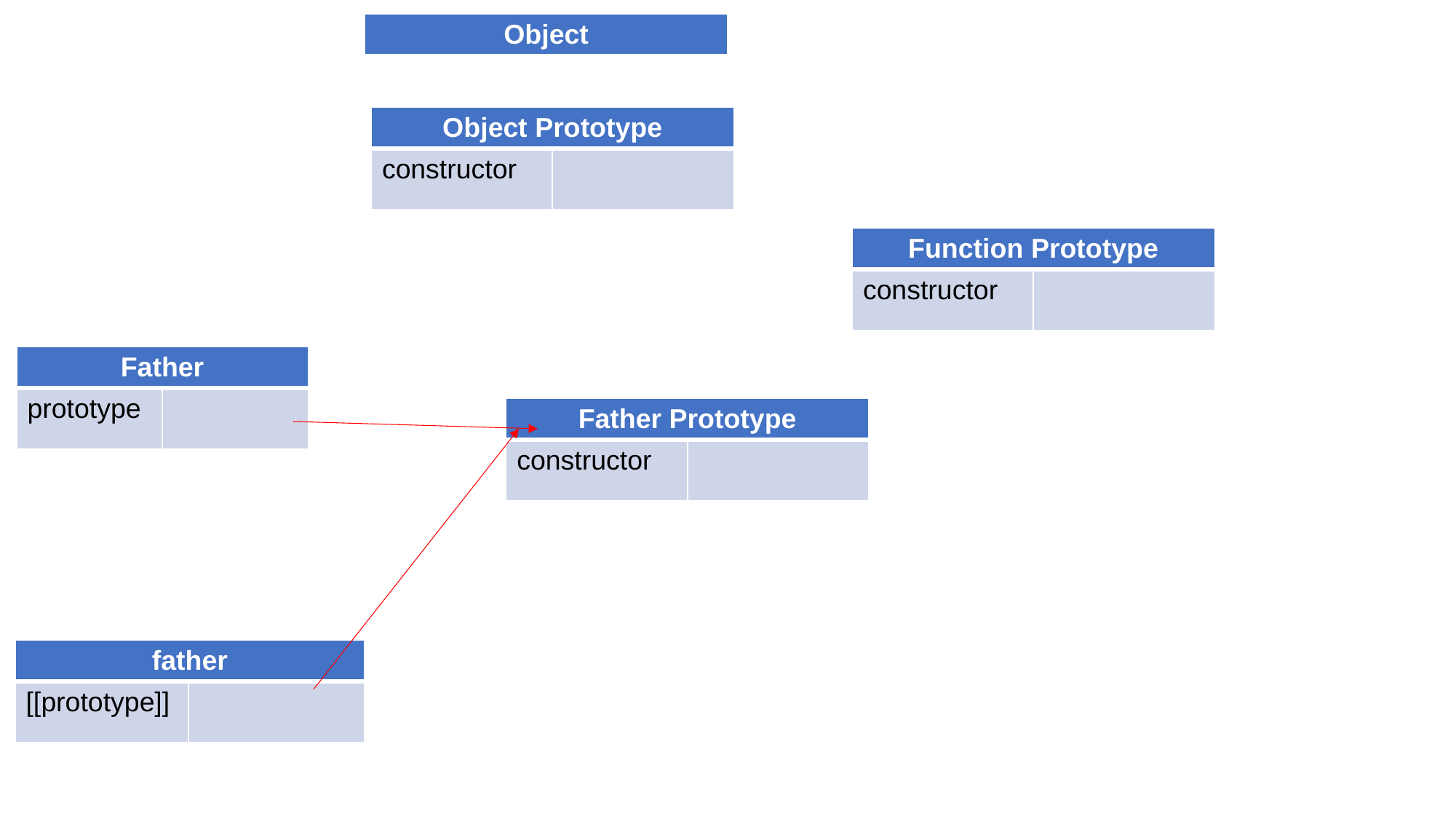

| Object |
| --- |
| Object Prototype |  |
| --- | --- |
| constructor |  |
| Function Prototype |  |
| --- | --- |
| constructor |  |
| Father |  |
| --- | --- |
| prototype |  |
| Father Prototype |  |
| --- | --- |
| constructor |  |
| father |  |
| --- | --- |
| [[prototype]] |  |